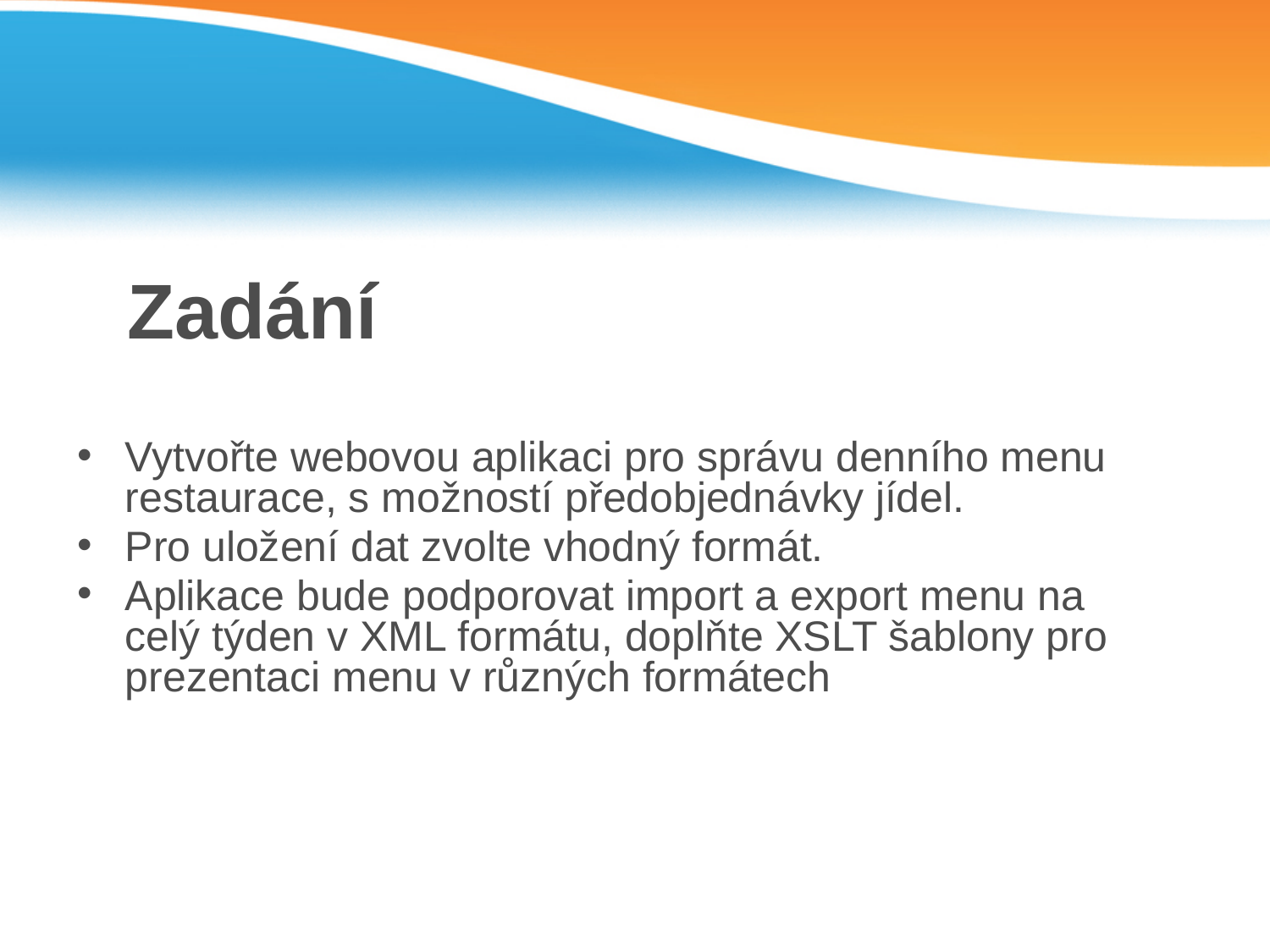

# Zadání
Vytvořte webovou aplikaci pro správu denního menu restaurace, s možností předobjednávky jídel.
Pro uložení dat zvolte vhodný formát.
Aplikace bude podporovat import a export menu na celý týden v XML formátu, doplňte XSLT šablony pro prezentaci menu v různých formátech